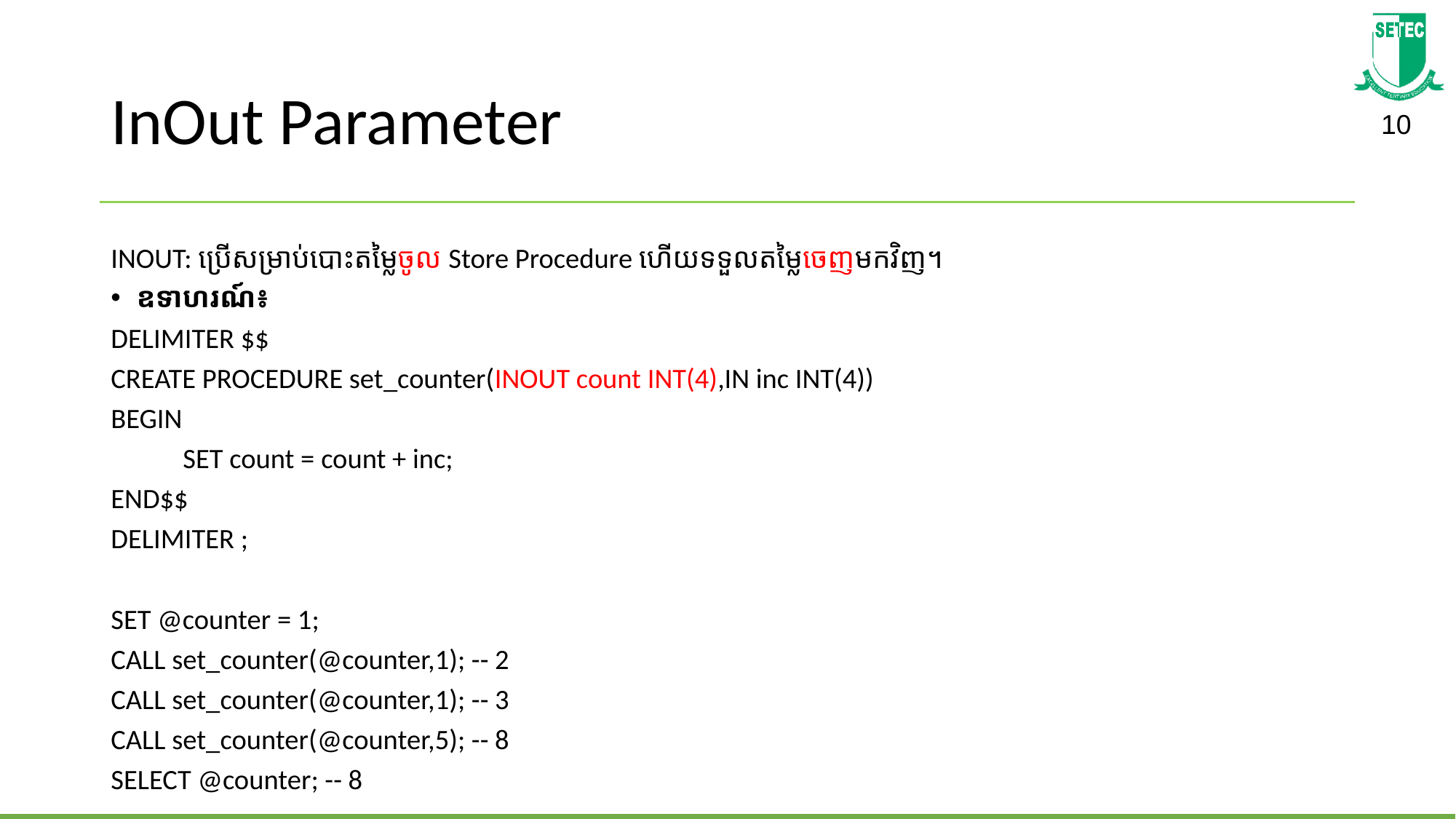

# InOut Parameter
INOUT: ប្រើសម្រាប់បោះតម្លៃចូល Store Procedure ហើយទទួលតម្លៃចេញមកវិញ។
ឧទាហរណ៍៖
DELIMITER $$
CREATE PROCEDURE set_counter(INOUT count INT(4),IN inc INT(4))
BEGIN
	SET count = count + inc;
END$$
DELIMITER ;

SET @counter = 1;
CALL set_counter(@counter,1); -- 2
CALL set_counter(@counter,1); -- 3
CALL set_counter(@counter,5); -- 8
SELECT @counter; -- 8